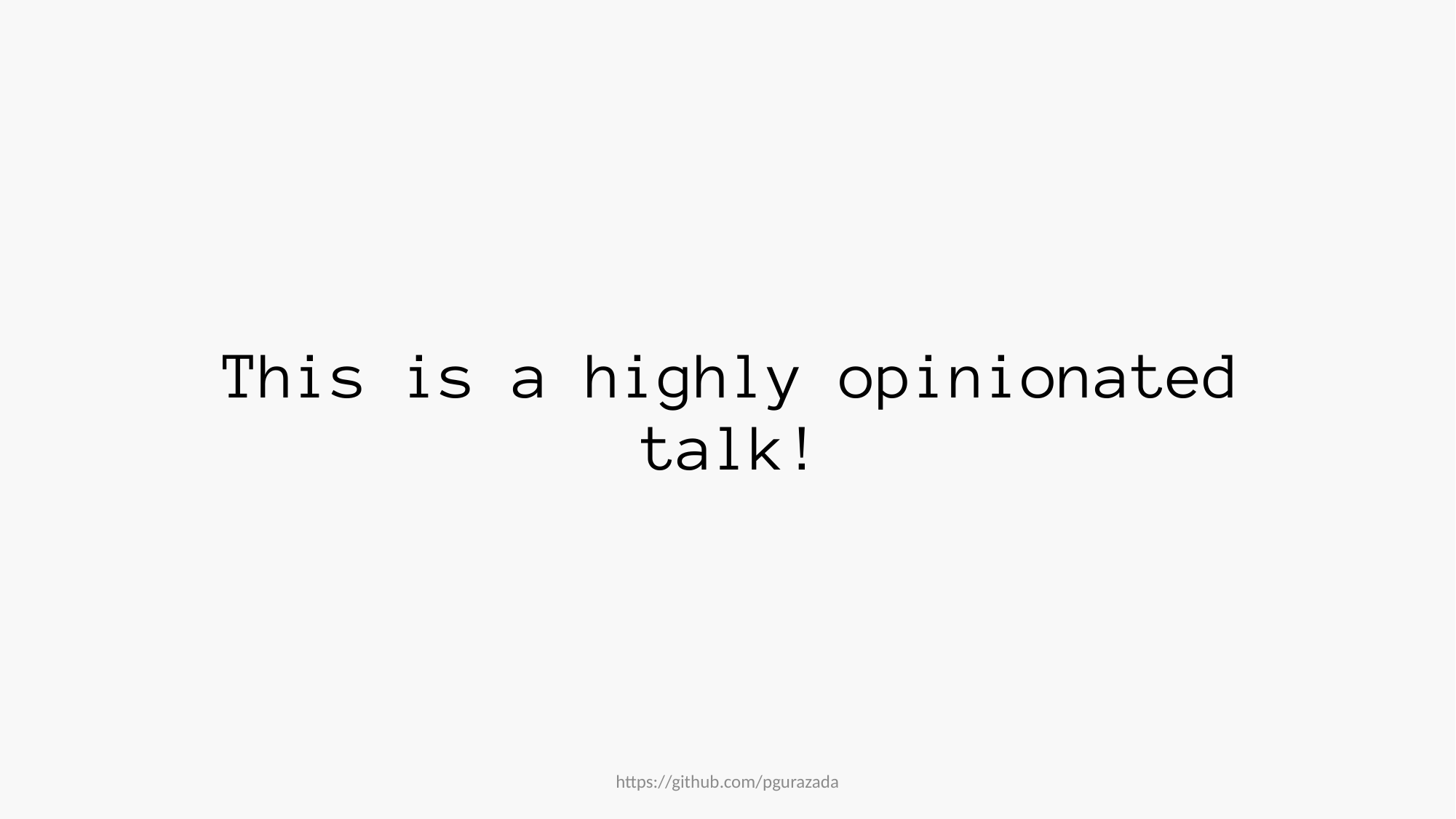

# This is a highly opinionated talk!
https://github.com/pgurazada